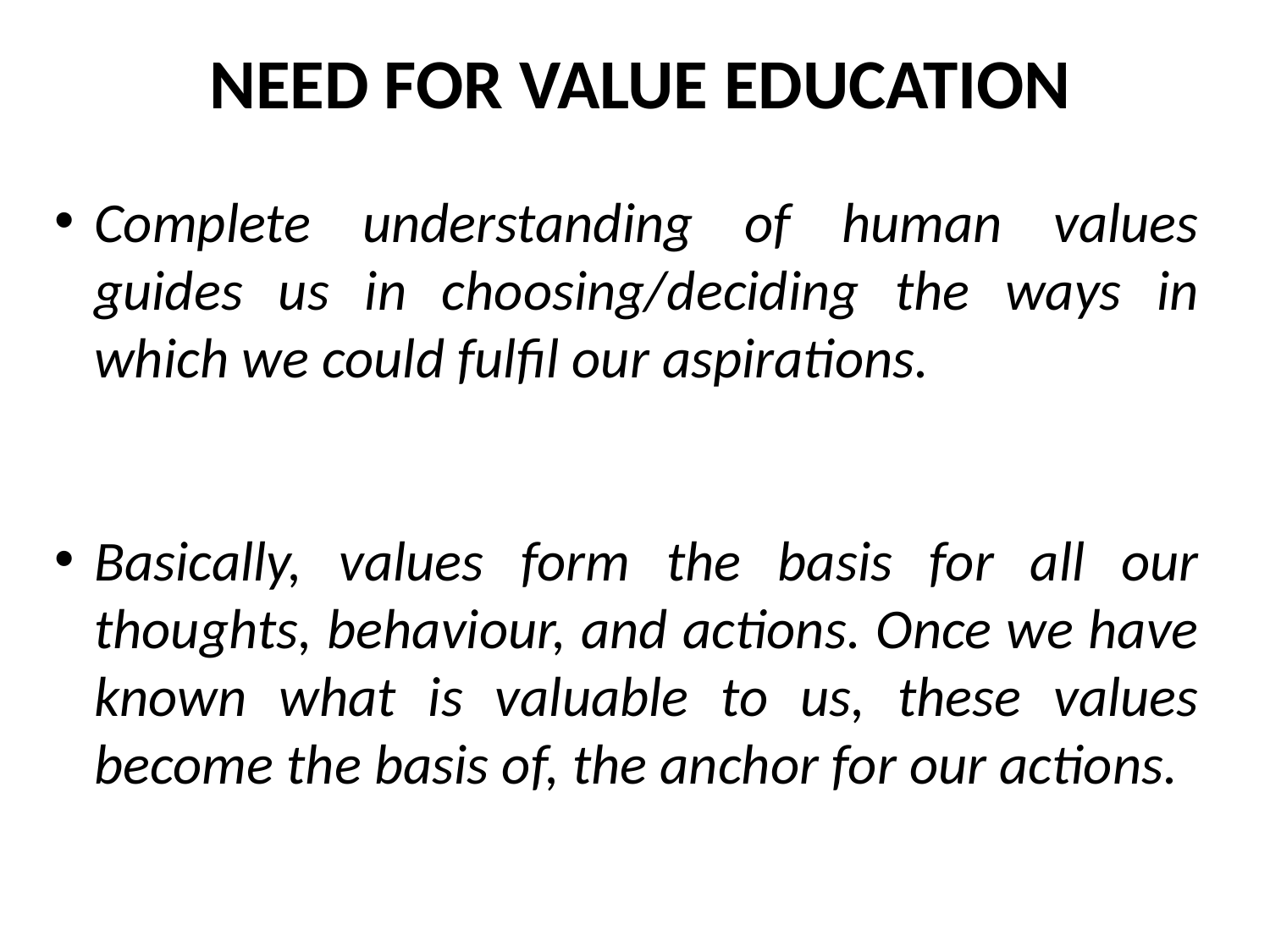

NEED FOR VALUE EDUCATION
Complete understanding of human values guides us in choosing/deciding the ways in which we could fulfil our aspirations.

Basically, values form the basis for all our thoughts, behaviour, and actions. Once we have known what is valuable to us, these values become the basis of, the anchor for our actions.